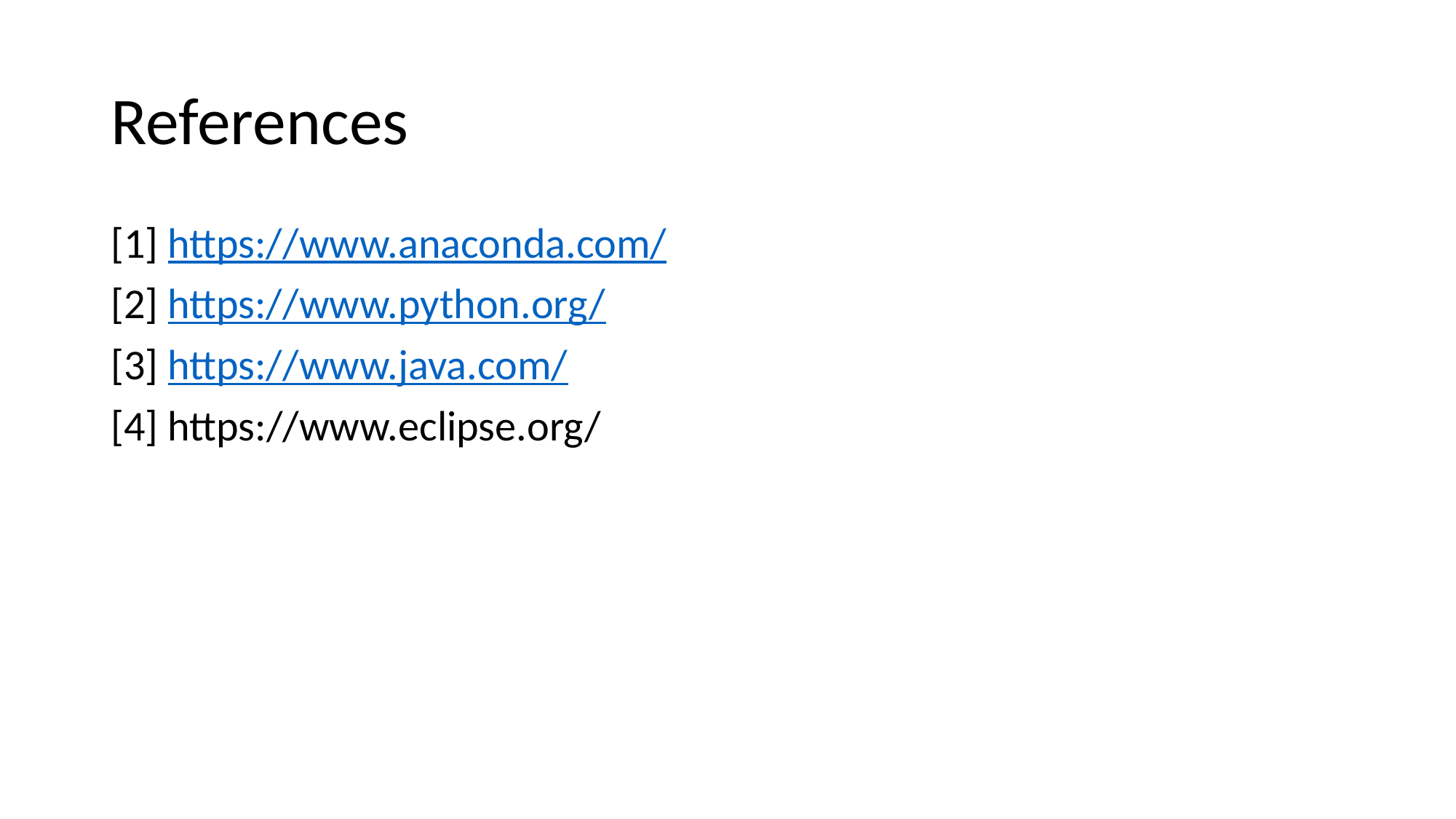

# References
[1] https://www.anaconda.com/
[2] https://www.python.org/
[3] https://www.java.com/
[4] https://www.eclipse.org/